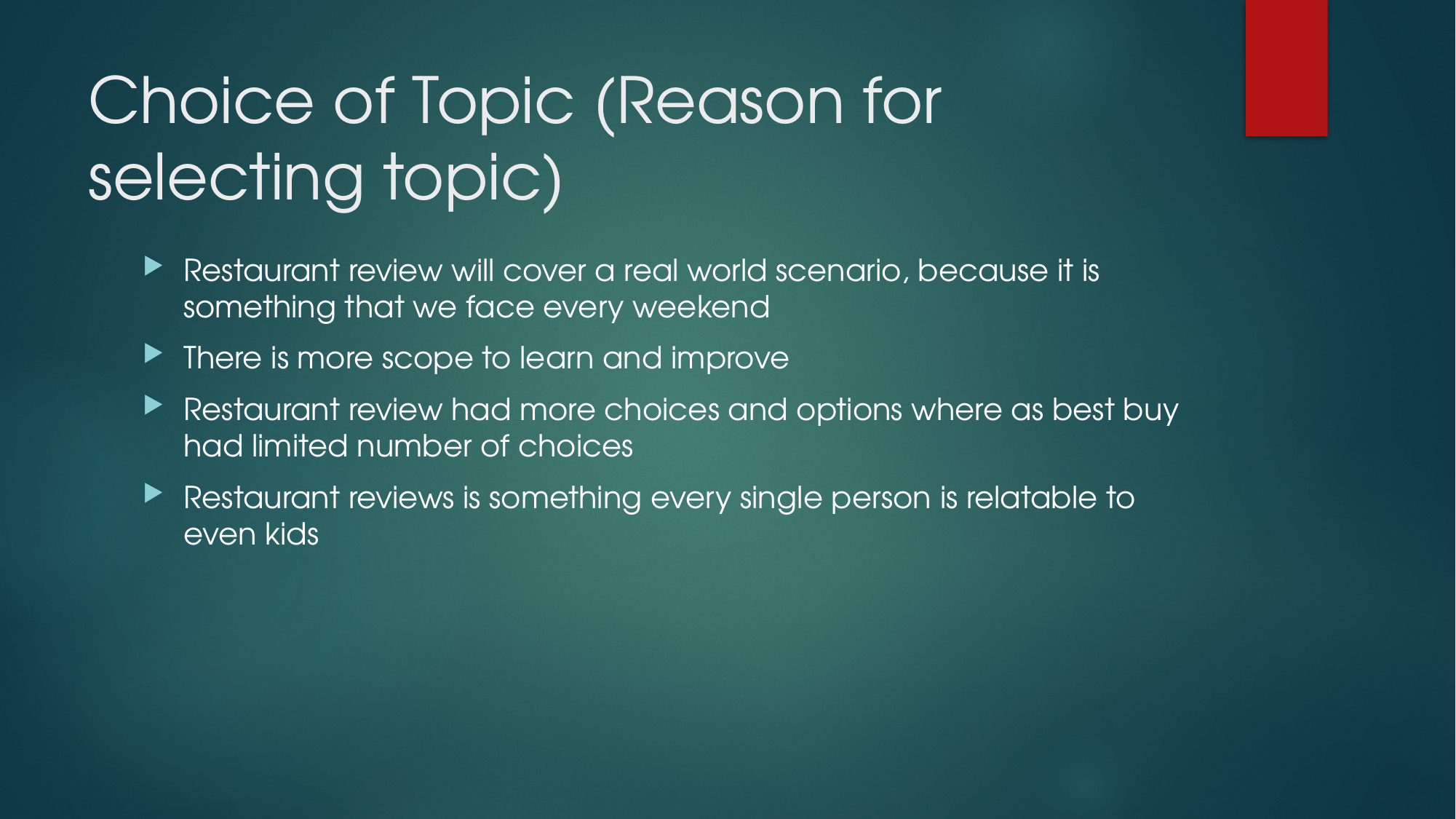

# Choice of Topic (Reason for selecting topic)
Restaurant review will cover a real world scenario, because it is something that we face every weekend
There is more scope to learn and improve
Restaurant review had more choices and options where as best buy had limited number of choices
Restaurant reviews is something every single person is relatable to even kids